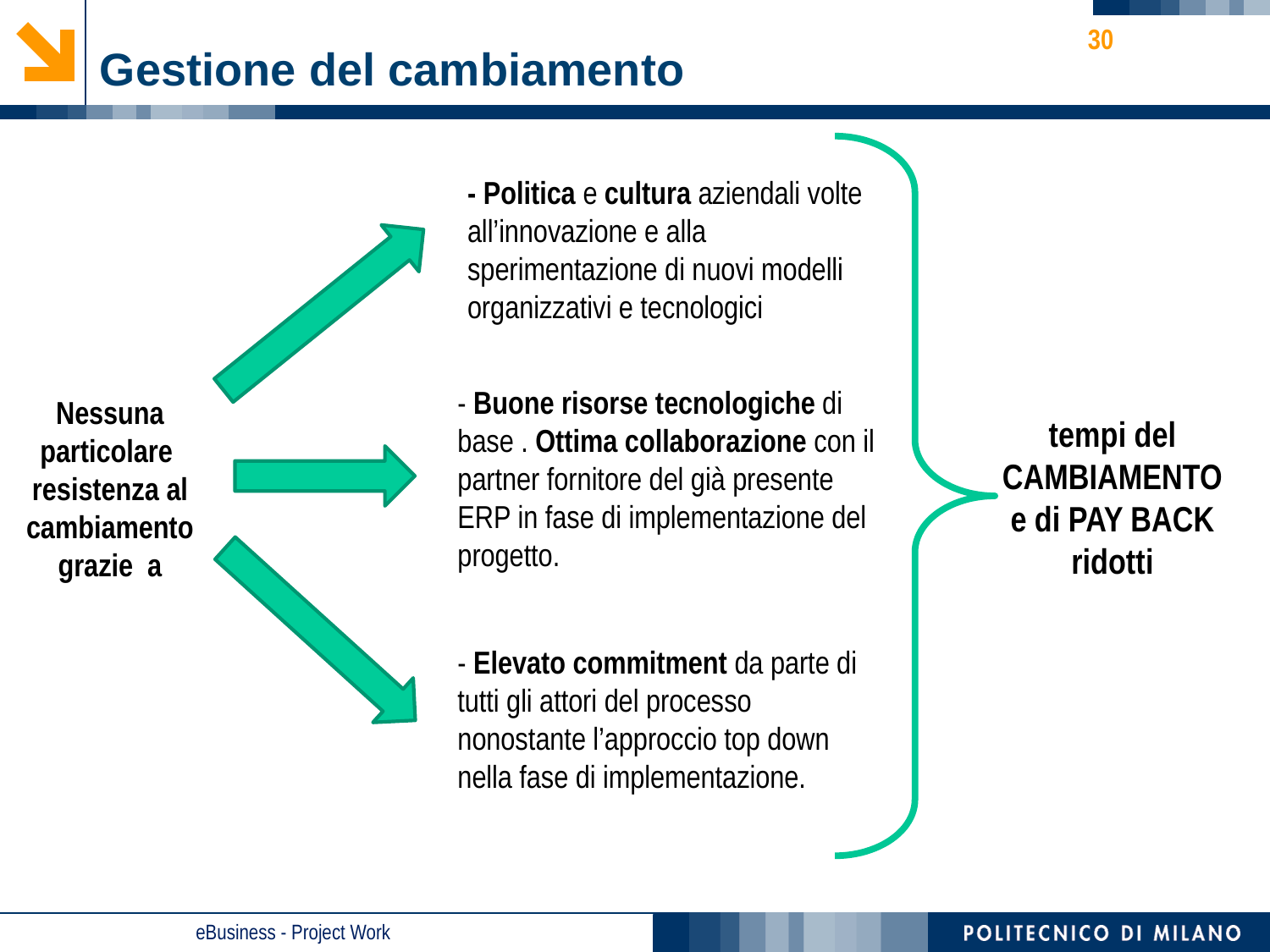

30
# Gestione del cambiamento

- Politica e cultura aziendali volte all’innovazione e alla sperimentazione di nuovi modelli organizzativi e tecnologici

- Buone risorse tecnologiche di base . Ottima collaborazione con il partner fornitore del già presente ERP in fase di implementazione del progetto.
Nessuna particolare
resistenza al cambiamento
grazie  a
tempi del CAMBIAMENTO e di PAY BACK ridotti

- Elevato commitment da parte di tutti gli attori del processo nonostante l’approccio top down nella fase di implementazione.